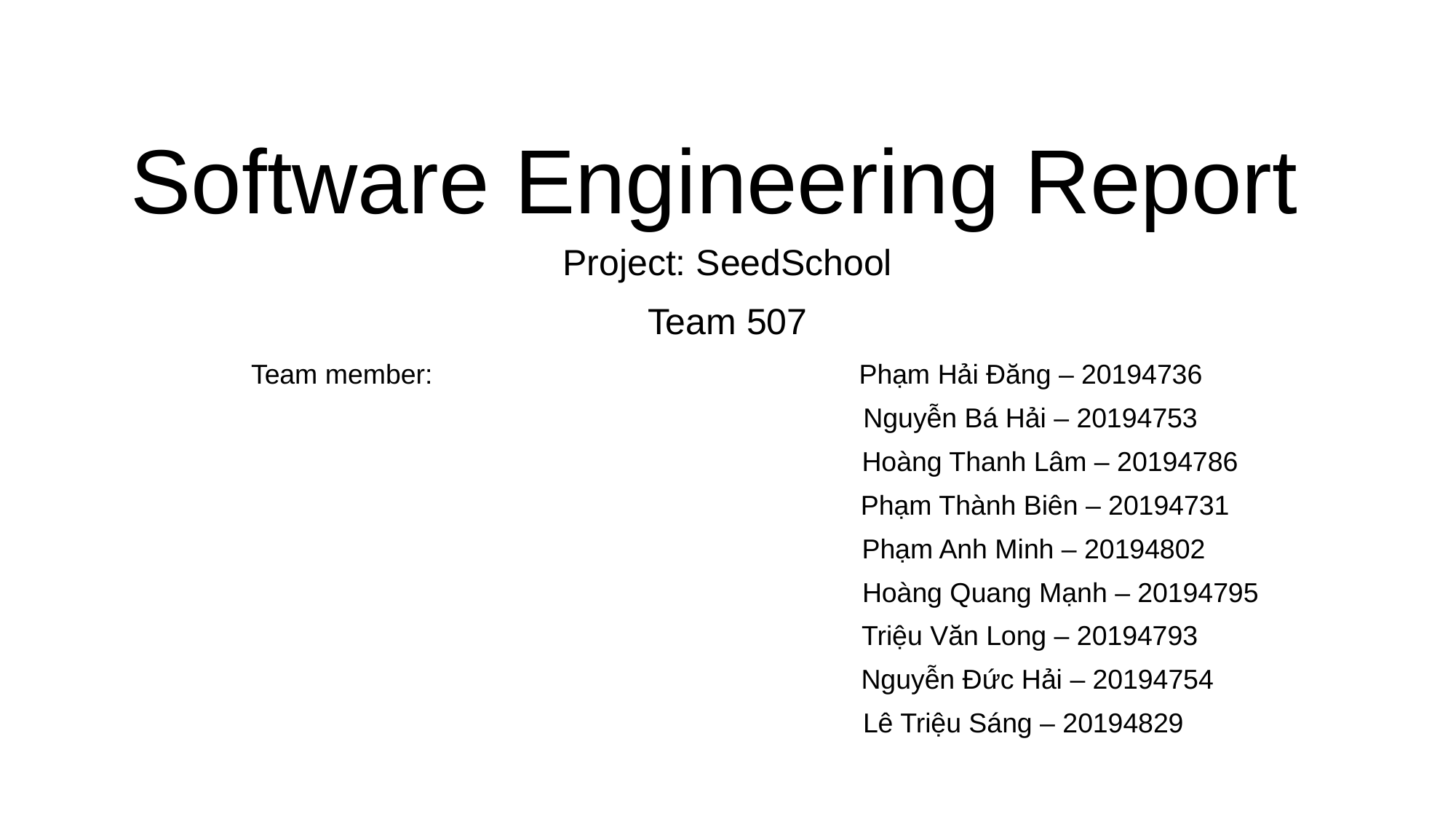

# Software Engineering Report

Project: SeedSchool
Team 507
Team member:                                                        Phạm Hải Đăng – 20194736
                                                                 Nguyễn Bá Hải – 20194753
				             Hoàng Thanh Lâm – 20194786
			                          Phạm Thành Biên – 20194731
			                       Phạm Anh Minh – 20194802
			                              Hoàng Quang Mạnh – 20194795
			                      Triệu Văn Long – 20194793
			                        Nguyễn Đức Hải – 20194754
				      Lê Triệu Sáng – 20194829